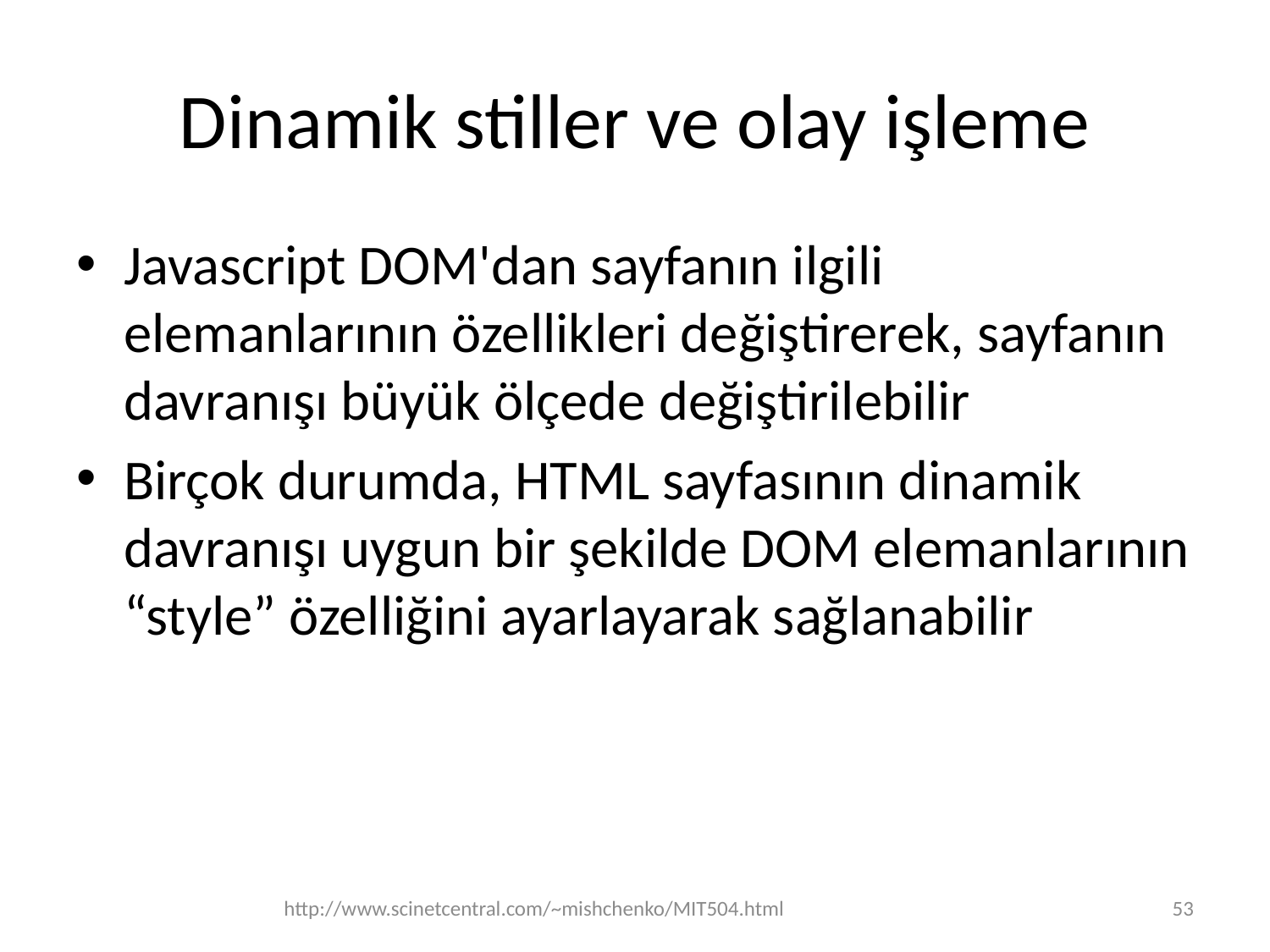

# Dinamik stiller ve olay işleme
Javascript DOM'dan sayfanın ilgili elemanlarının özellikleri değiştirerek, sayfanın davranışı büyük ölçede değiştirilebilir
Birçok durumda, HTML sayfasının dinamik davranışı uygun bir şekilde DOM elemanlarının “style” özelliğini ayarlayarak sağlanabilir

http://www.scinetcentral.com/~mishchenko/MIT504.html
53